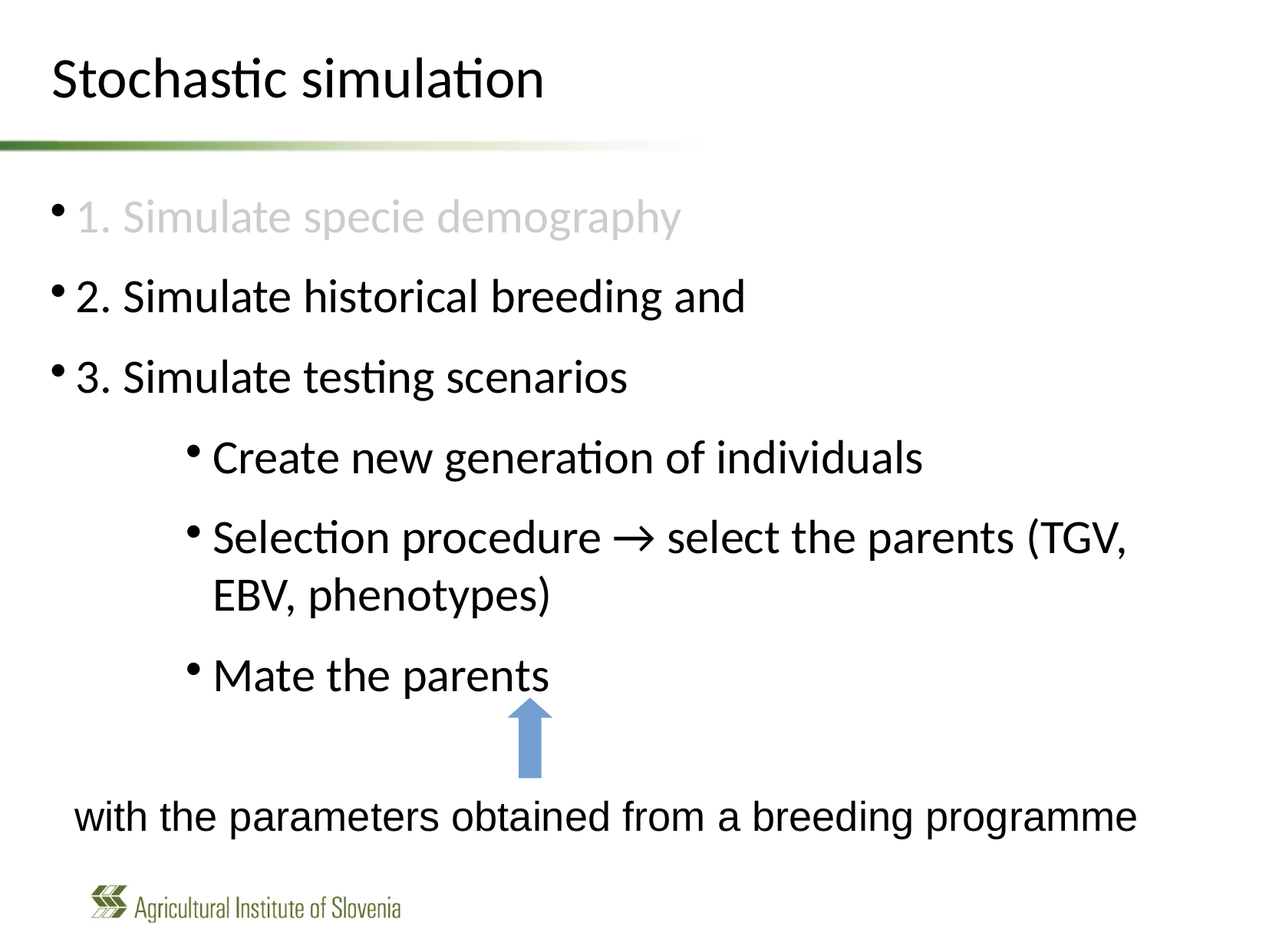

Stochastic simulation

1. Simulate specie demography
2. Simulate historical breeding and
3. Simulate testing scenarios
Create new generation of individuals
Selection procedure → select the parents (TGV, EBV, phenotypes)
Mate the parents

with the parameters obtained from a breeding programme